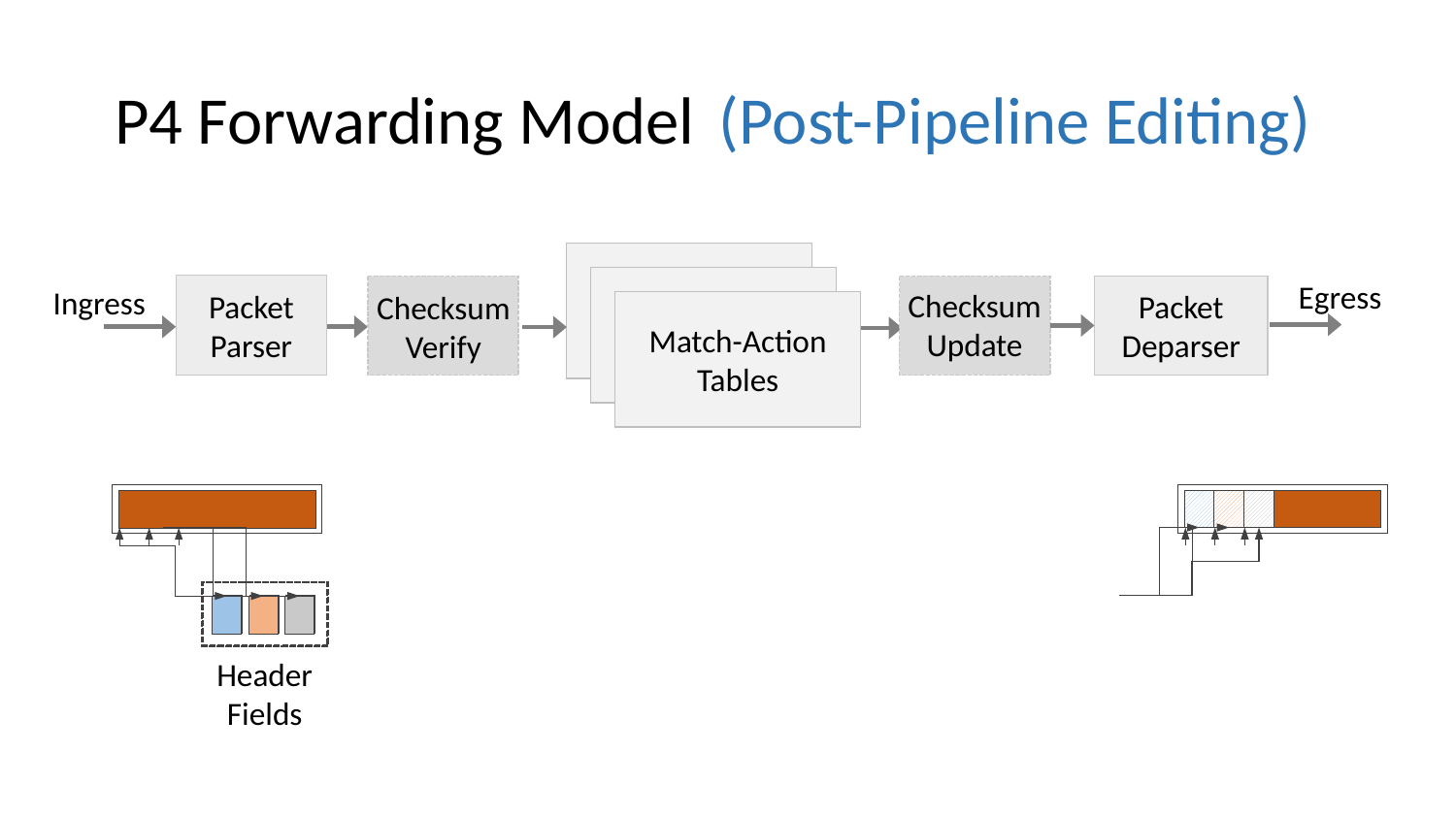

# P4 Forwarding Model
(Post-Pipeline Editing)

Egress
Packet
Parser
Ingress

Packet
Deparser

Checksum
Update
Checksum
Verify
Match-Action
Tables

Header
Fields